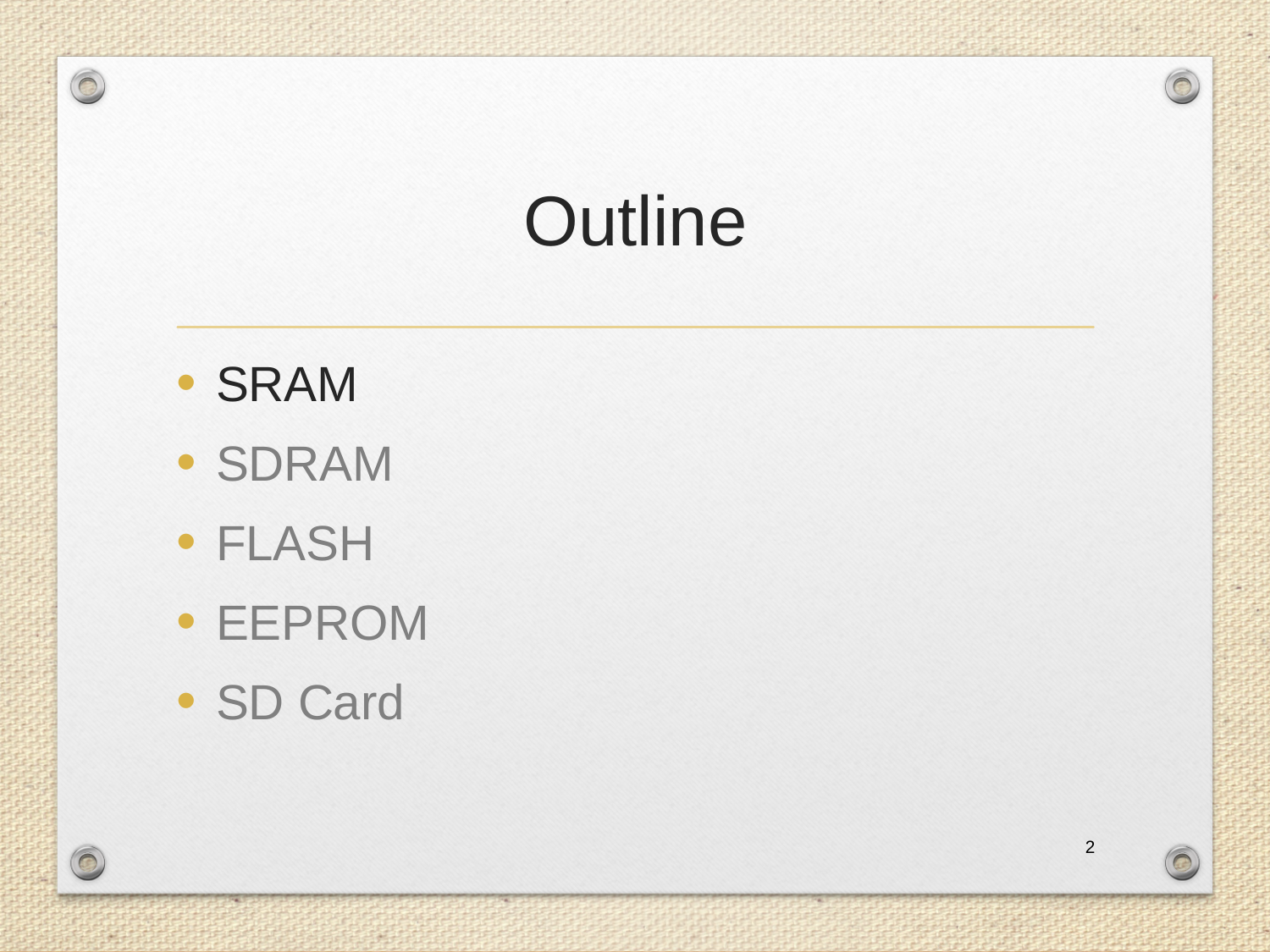

# Outline
SRAM
SDRAM
FLASH
EEPROM
SD Card

2